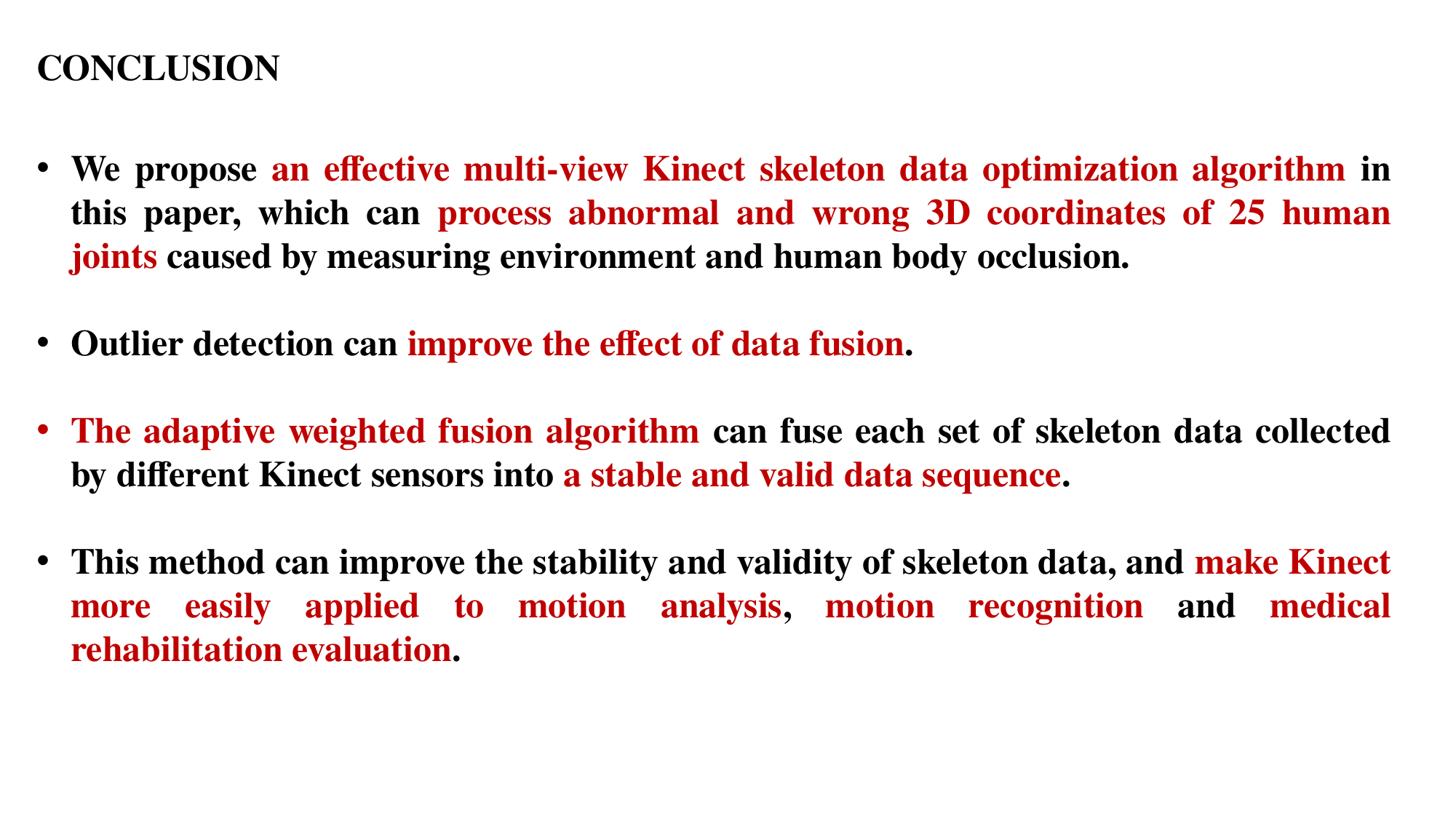

CONCLUSION
We propose an effective multi-view Kinect skeleton data optimization algorithm in this paper, which can process abnormal and wrong 3D coordinates of 25 human joints caused by measuring environment and human body occlusion.

Outlier detection can improve the effect of data fusion.

The adaptive weighted fusion algorithm can fuse each set of skeleton data collected by different Kinect sensors into a stable and valid data sequence.

This method can improve the stability and validity of skeleton data, and make Kinect more easily applied to motion analysis, motion recognition and medical rehabilitation evaluation.